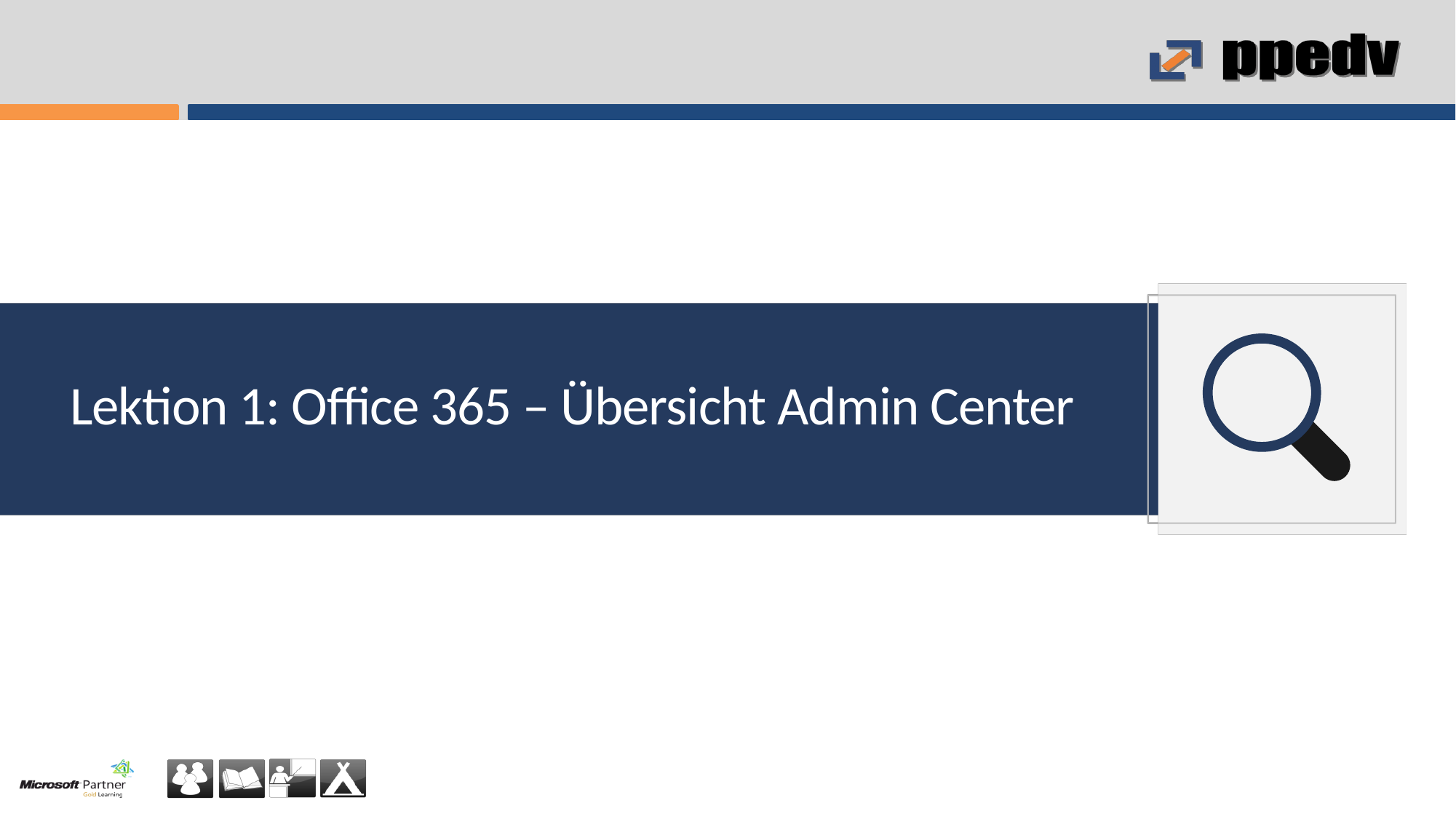

# Lektion 1: Office 365 – Übersicht Admin Center